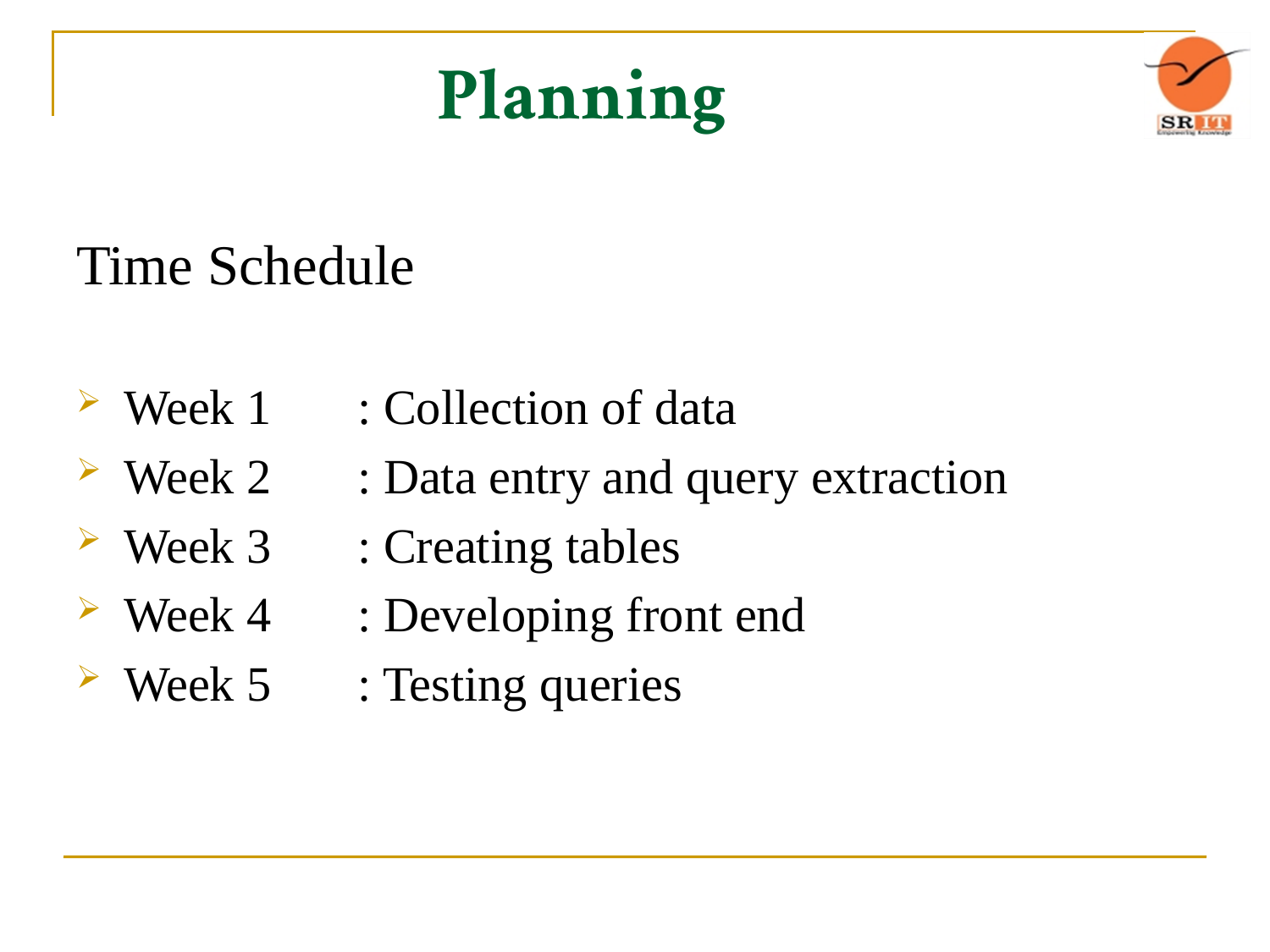

# Planning
Time Schedule

Week 1       : Collection of data
Week 2       : Data entry and query extraction
Week 3       : Creating tables
Week 4       : Developing front end
Week 5       : Testing queries